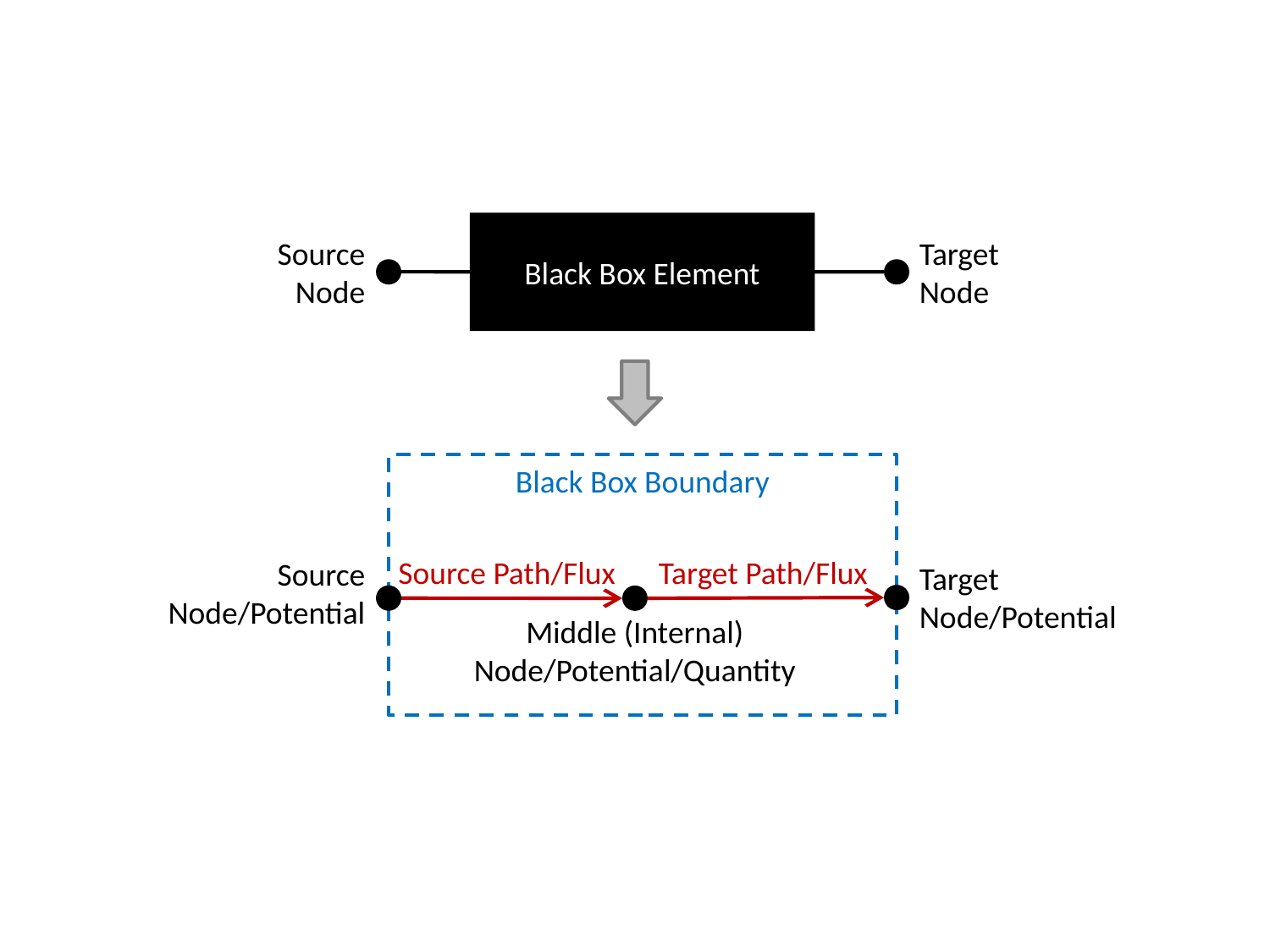

Black Box Element
Source Node
Target Node

Black Box Boundary
Source Path/Flux
Target Path/Flux
Source Node/Potential
Target Node/Potential

Middle (Internal) Node/Potential/Quantity